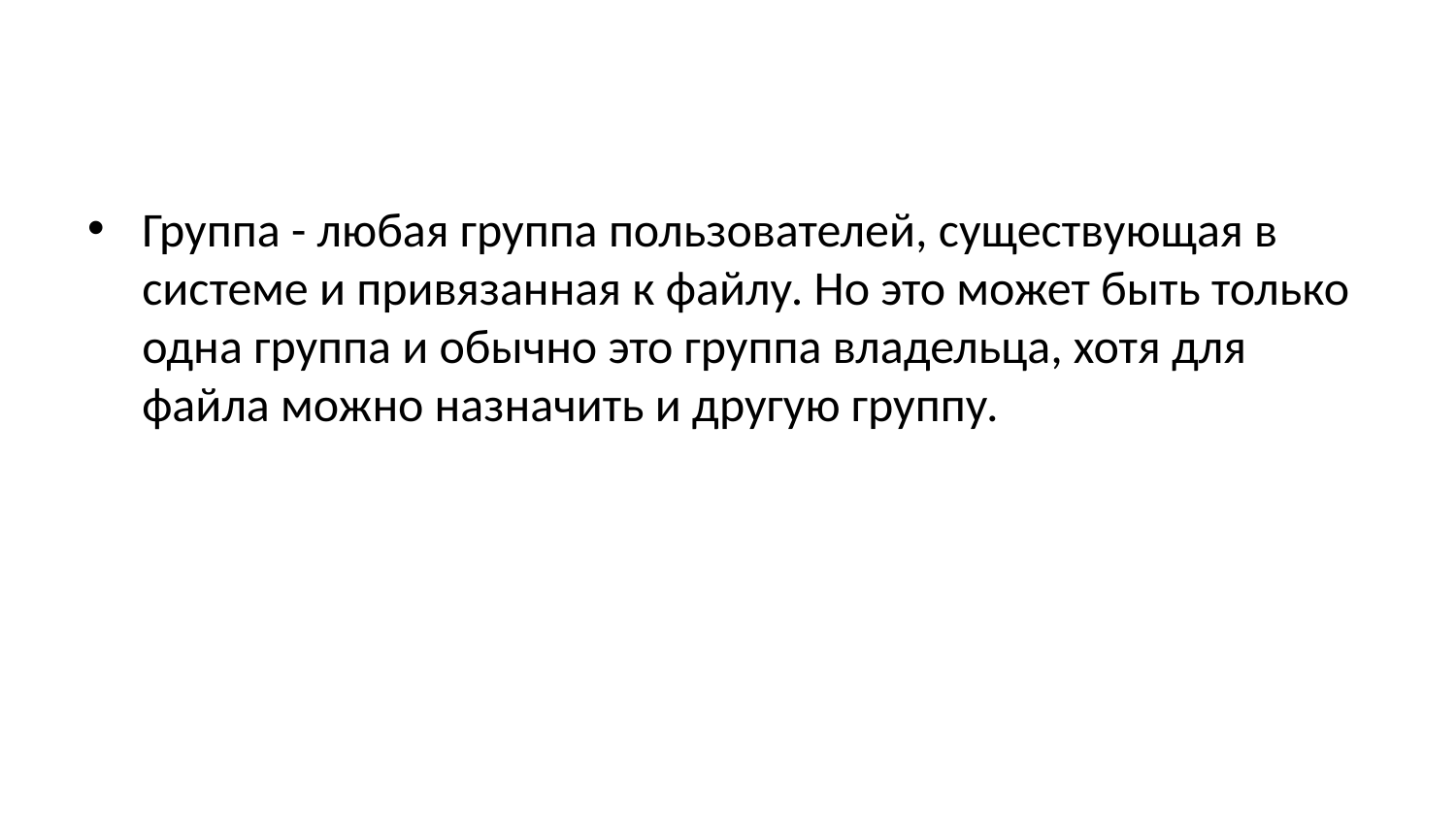

Группа - любая группа пользователей, существующая в системе и привязанная к файлу. Но это может быть только одна группа и обычно это группа владельца, хотя для файла можно назначить и другую группу.